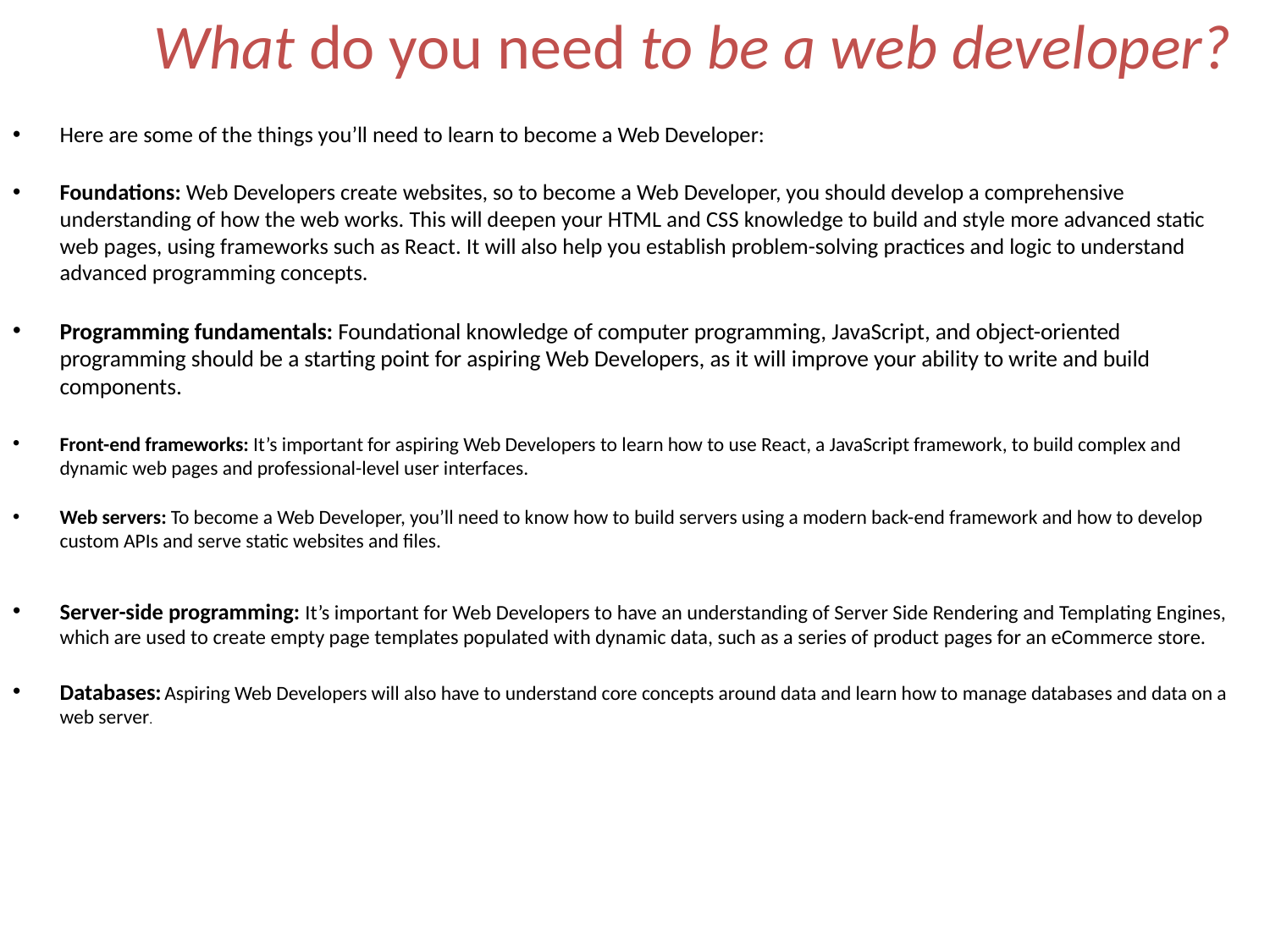

What do you need to be a web developer?

Here are some of the things you’ll need to learn to become a Web Developer:

Foundations: Web Developers create websites, so to become a Web Developer, you should develop a comprehensive understanding of how the web works. This will deepen your HTML and CSS knowledge to build and style more advanced static web pages, using frameworks such as React. It will also help you establish problem-solving practices and logic to understand advanced programming concepts.

Programming fundamentals: Foundational knowledge of computer programming, JavaScript, and object-oriented programming should be a starting point for aspiring Web Developers, as it will improve your ability to write and build components.

Front-end frameworks: It’s important for aspiring Web Developers to learn how to use React, a JavaScript framework, to build complex and dynamic web pages and professional-level user interfaces.
Web servers: To become a Web Developer, you’ll need to know how to build servers using a modern back-end framework and how to develop custom APIs and serve static websites and files.

Server-side programming: It’s important for Web Developers to have an understanding of Server Side Rendering and Templating Engines, which are used to create empty page templates populated with dynamic data, such as a series of product pages for an eCommerce store.

Databases: Aspiring Web Developers will also have to understand core concepts around data and learn how to manage databases and data on a web server.